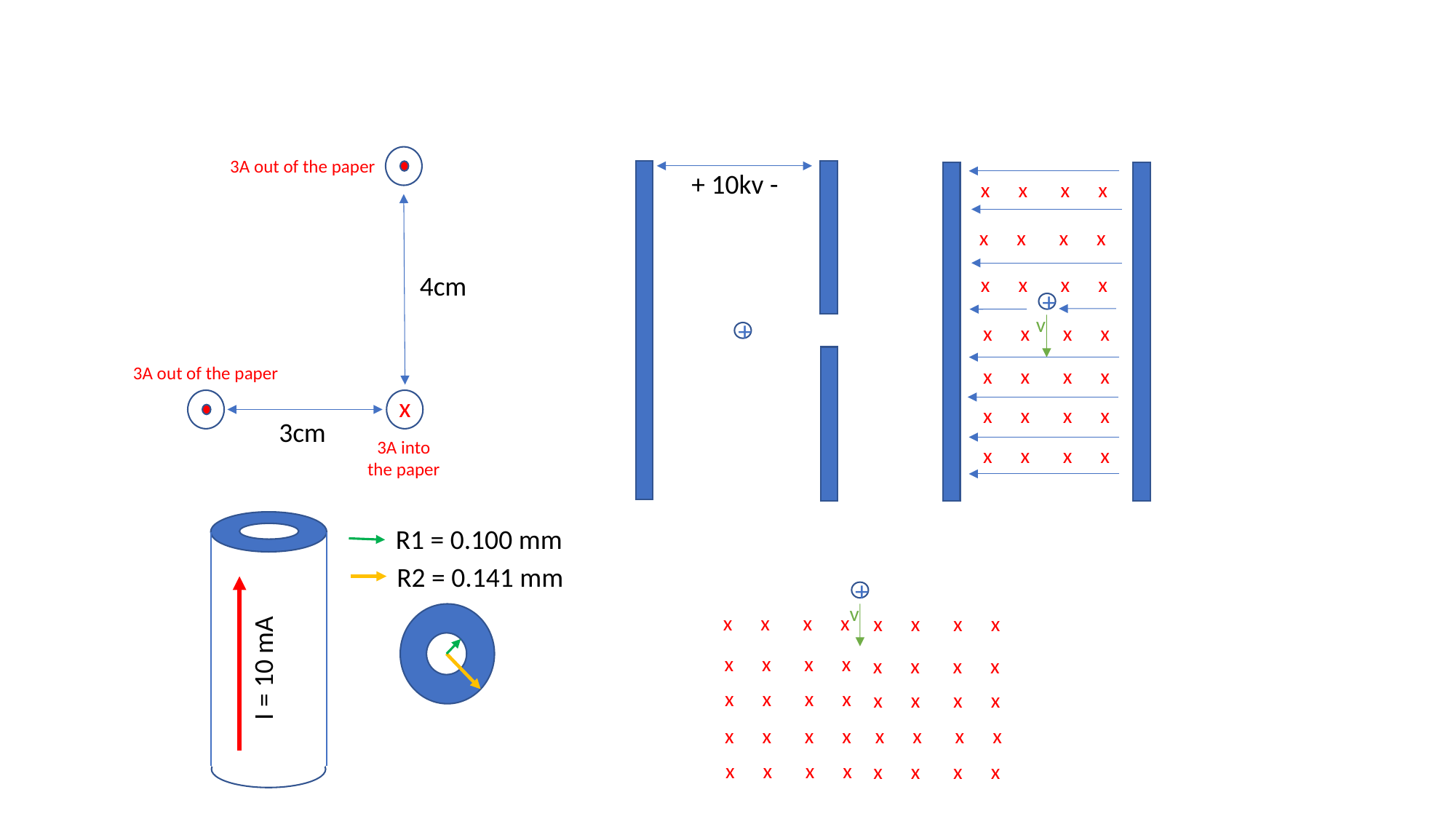

3A out of the paper

+ 10kv -

x      x       x      x
x      x       x      x
4cm
x      x       x      x
+
v
x      x       x      x
+

3A out of the paper
x      x       x      x
x

x      x       x      x
3cm
3A into
the paper
x      x       x      x

R1 = 0.100 mm
R2 = 0.141 mm

+
v

x      x       x      x
x      x       x      x

x      x       x      x
I = 10 mA
x      x       x      x
x      x       x      x
x      x       x      x
x      x       x      x
x      x       x      x

x      x       x      x
x      x       x      x